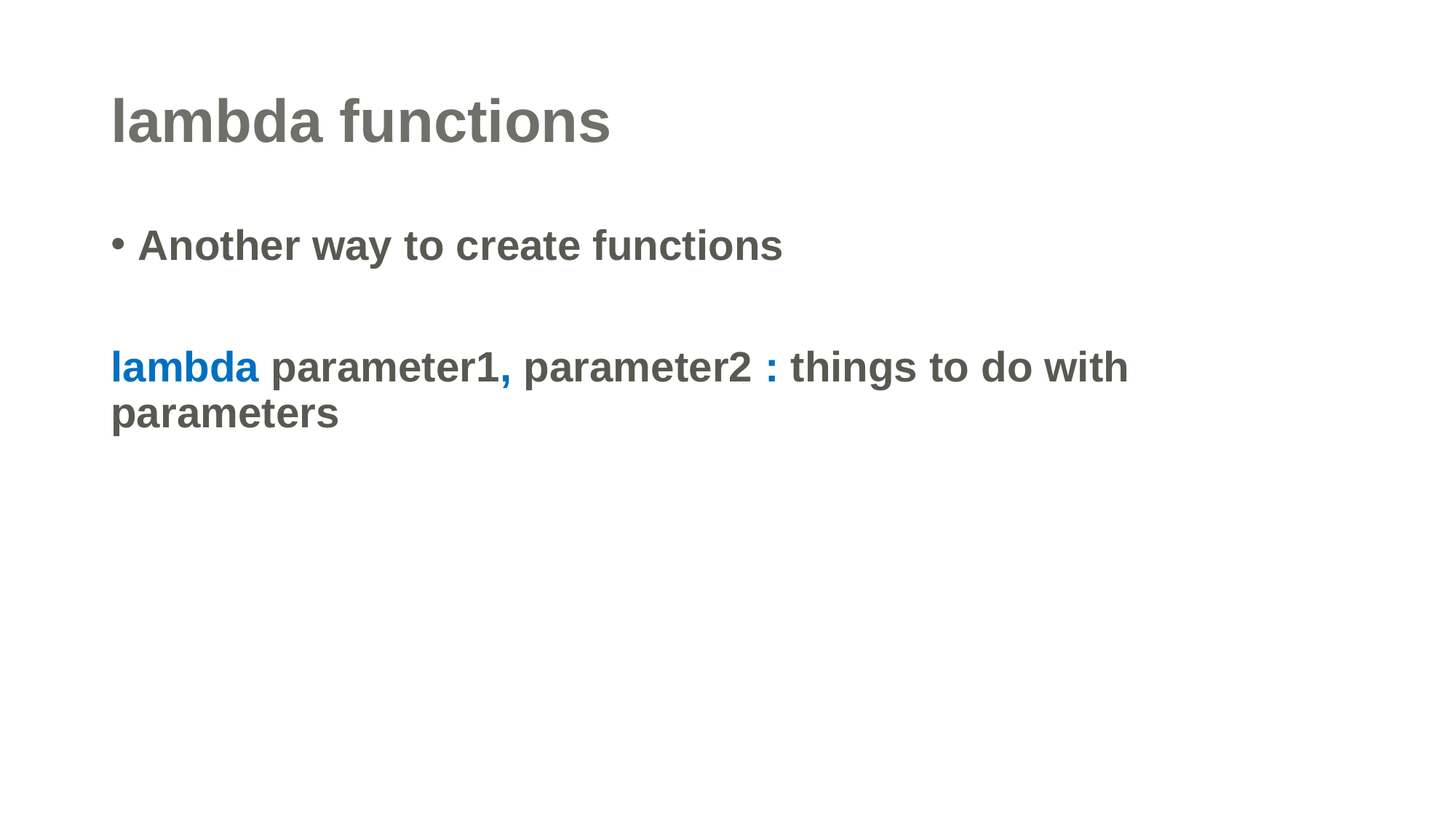

# lambda functions
Another way to create functions

lambda parameter1, parameter2 : things to do with parameters